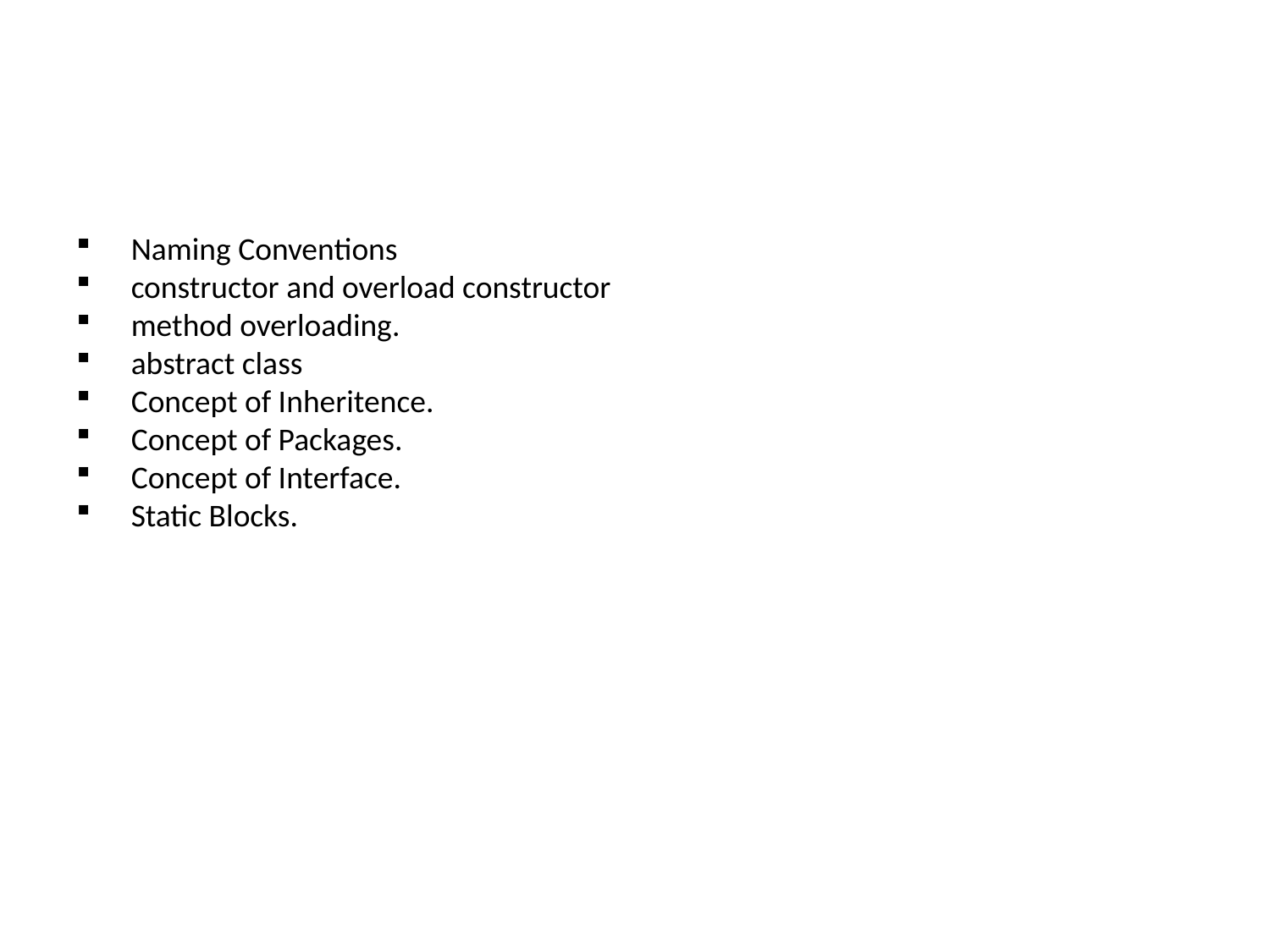

#
 Naming Conventions
 constructor and overload constructor
 method overloading.
 abstract class
 Concept of Inheritence.
 Concept of Packages.
 Concept of Interface.
 Static Blocks.